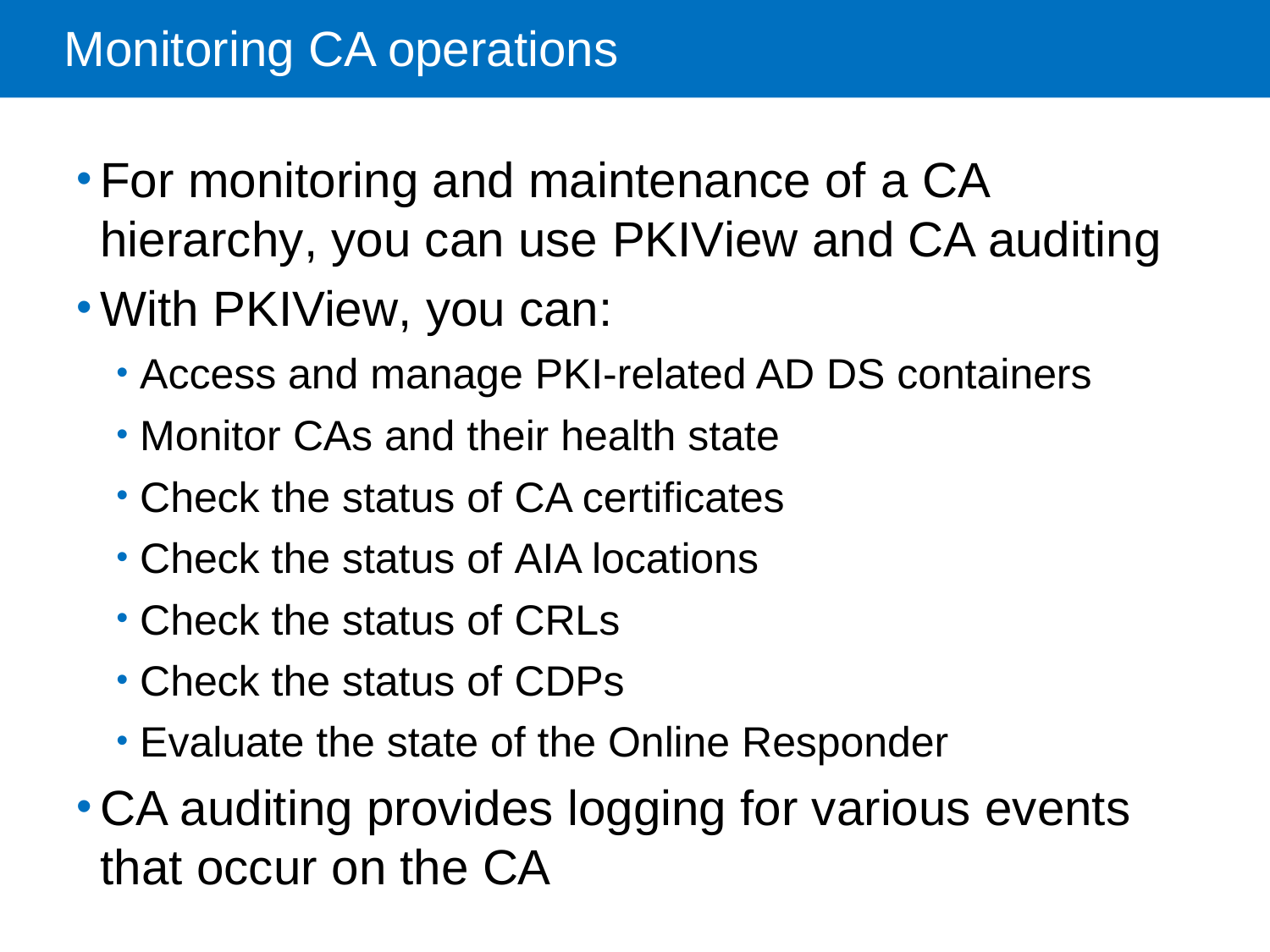

# Monitoring CA operations
For monitoring and maintenance of a CA hierarchy, you can use PKIView and CA auditing
With PKIView, you can:
Access and manage PKI-related AD DS containers
Monitor CAs and their health state
Check the status of CA certificates
Check the status of AIA locations
Check the status of CRLs
Check the status of CDPs
Evaluate the state of the Online Responder
CA auditing provides logging for various events that occur on the CA